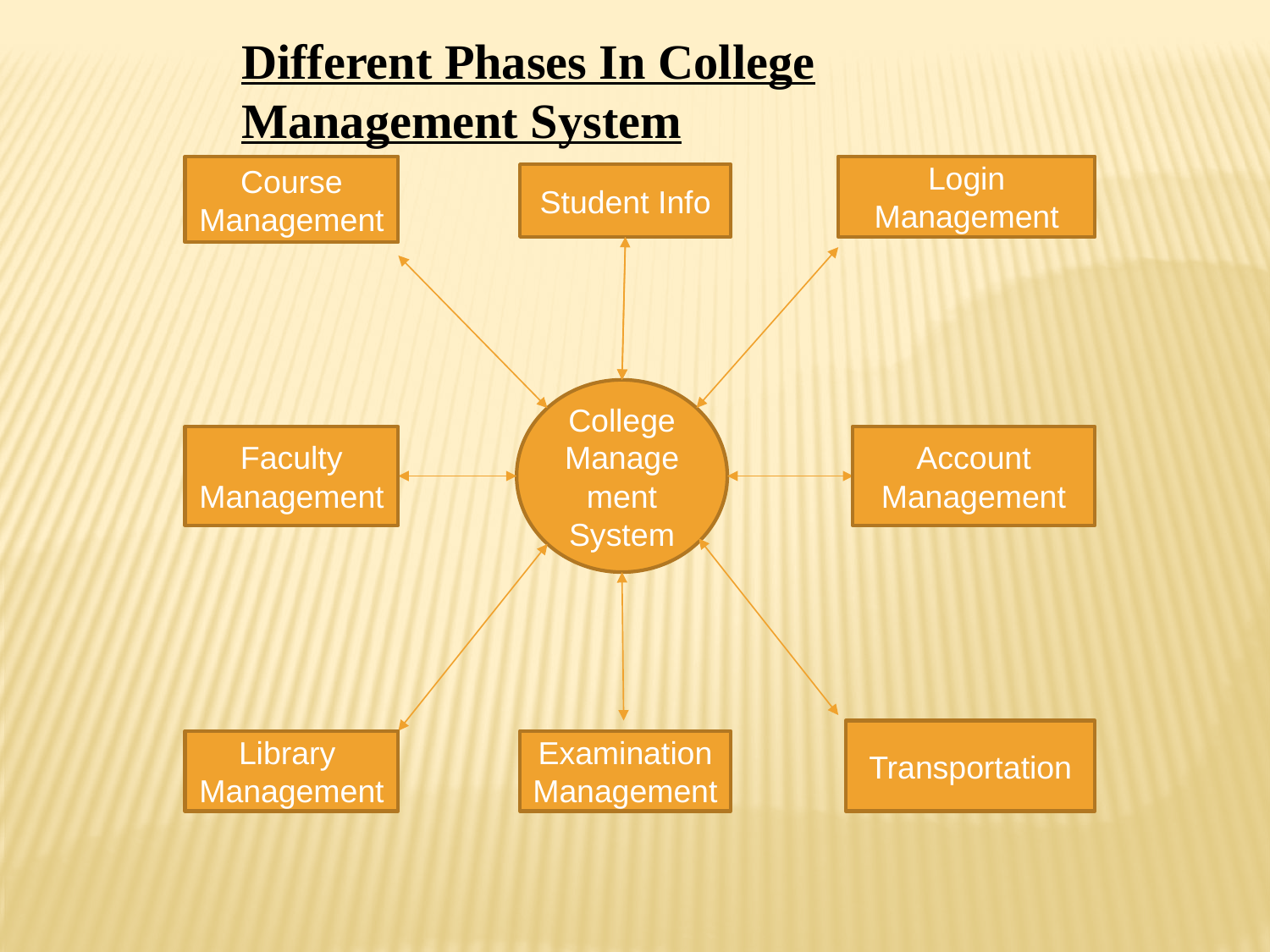

Different Phases In College Management System
Course Management
Login Management
Student Info
College Management System
Faculty Management
Account Management
Transportation
Library
Management
Examination Management